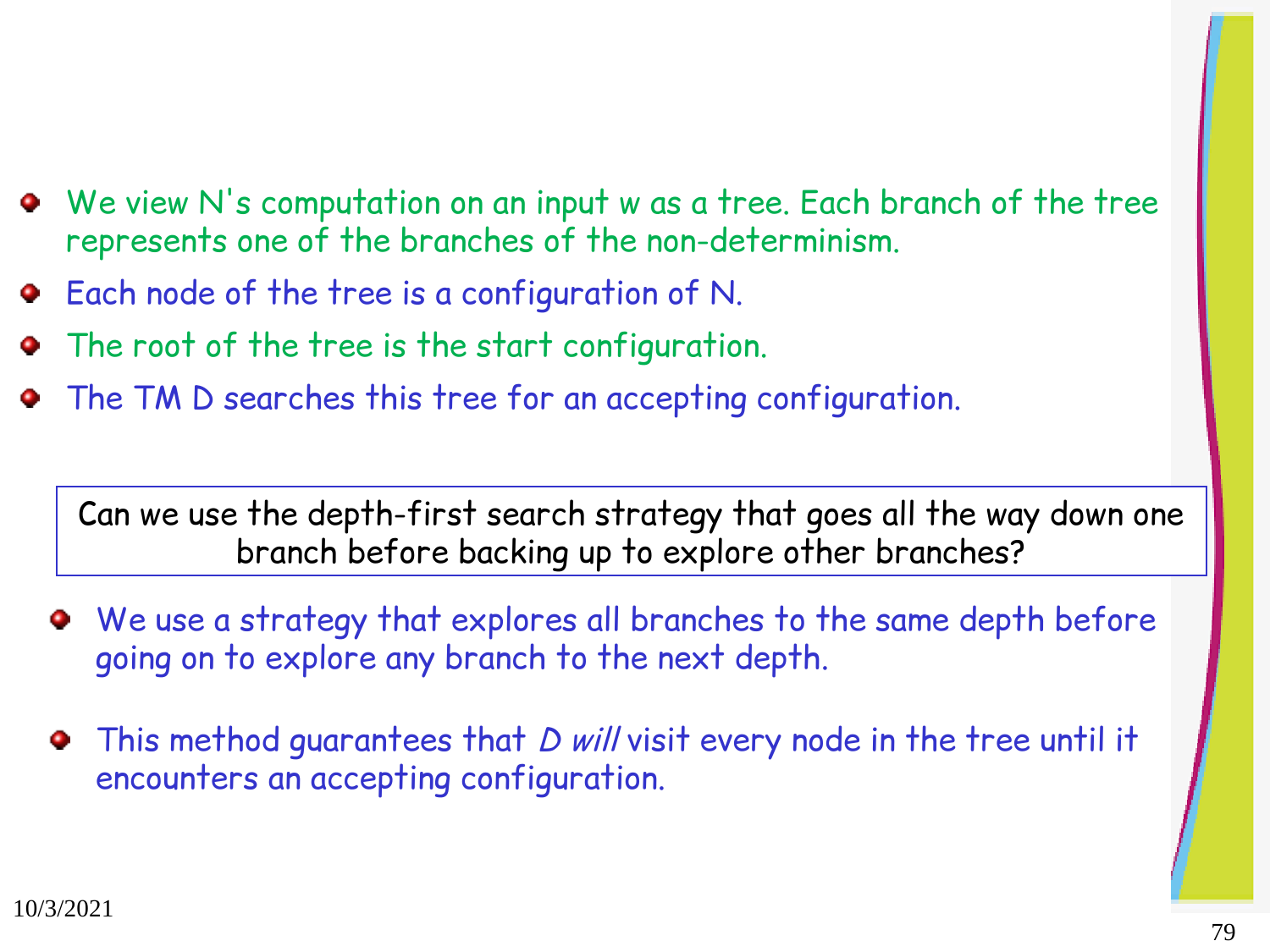

We view N's computation on an input w as a tree. Each branch of the tree represents one of the branches of the non-determinism.
Each node of the tree is a configuration of N.
The root of the tree is the start configuration.
The TM D searches this tree for an accepting configuration.
Can we use the depth-first search strategy that goes all the way down one branch before backing up to explore other branches?
We use a strategy that explores all branches to the same depth before going on to explore any branch to the next depth.
This method guarantees that D will visit every node in the tree until it encounters an accepting configuration.
10/3/2021
79